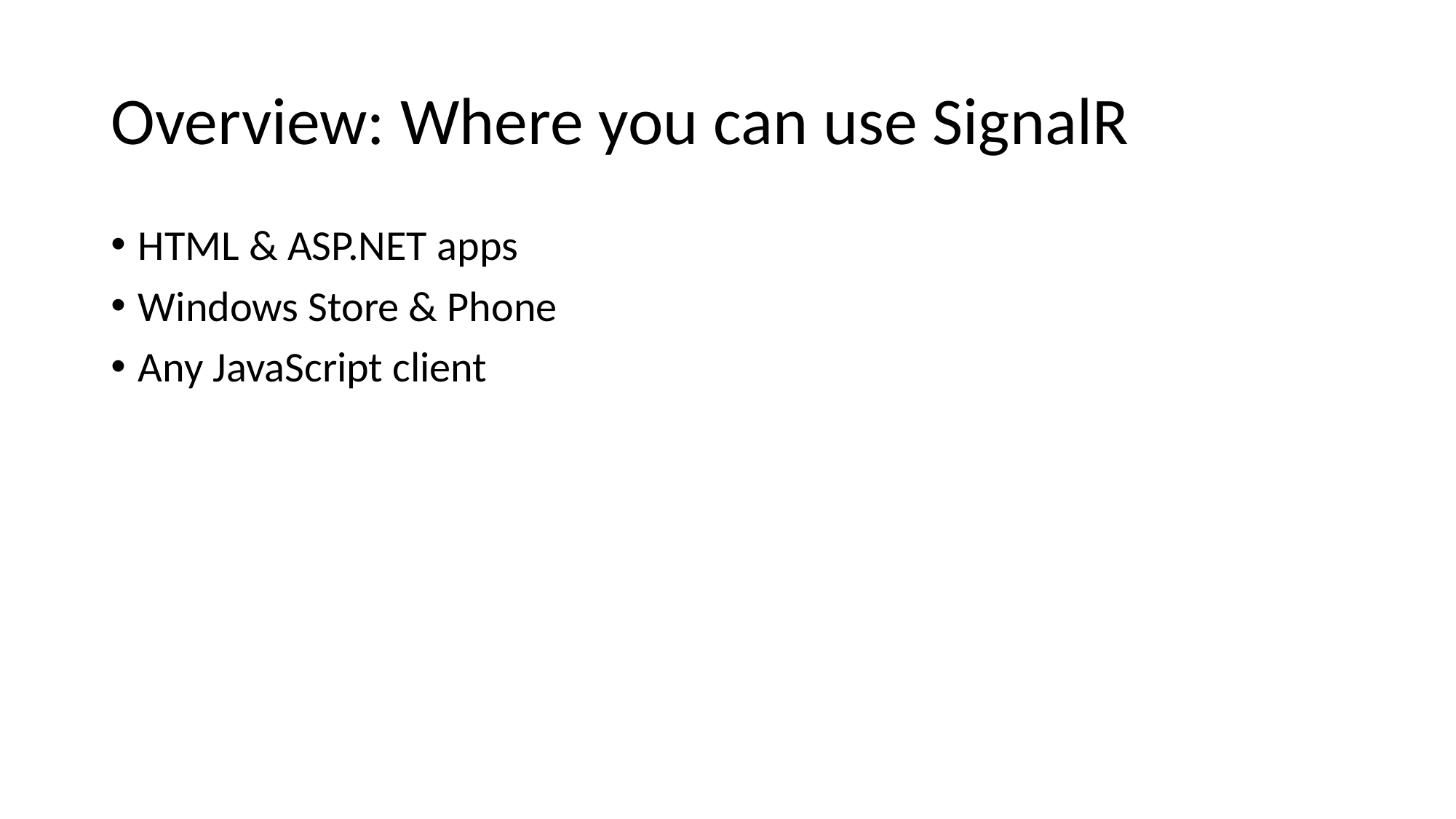

# Overview: Where you can use SignalR
HTML & ASP.NET apps
Windows Store & Phone
Any JavaScript client